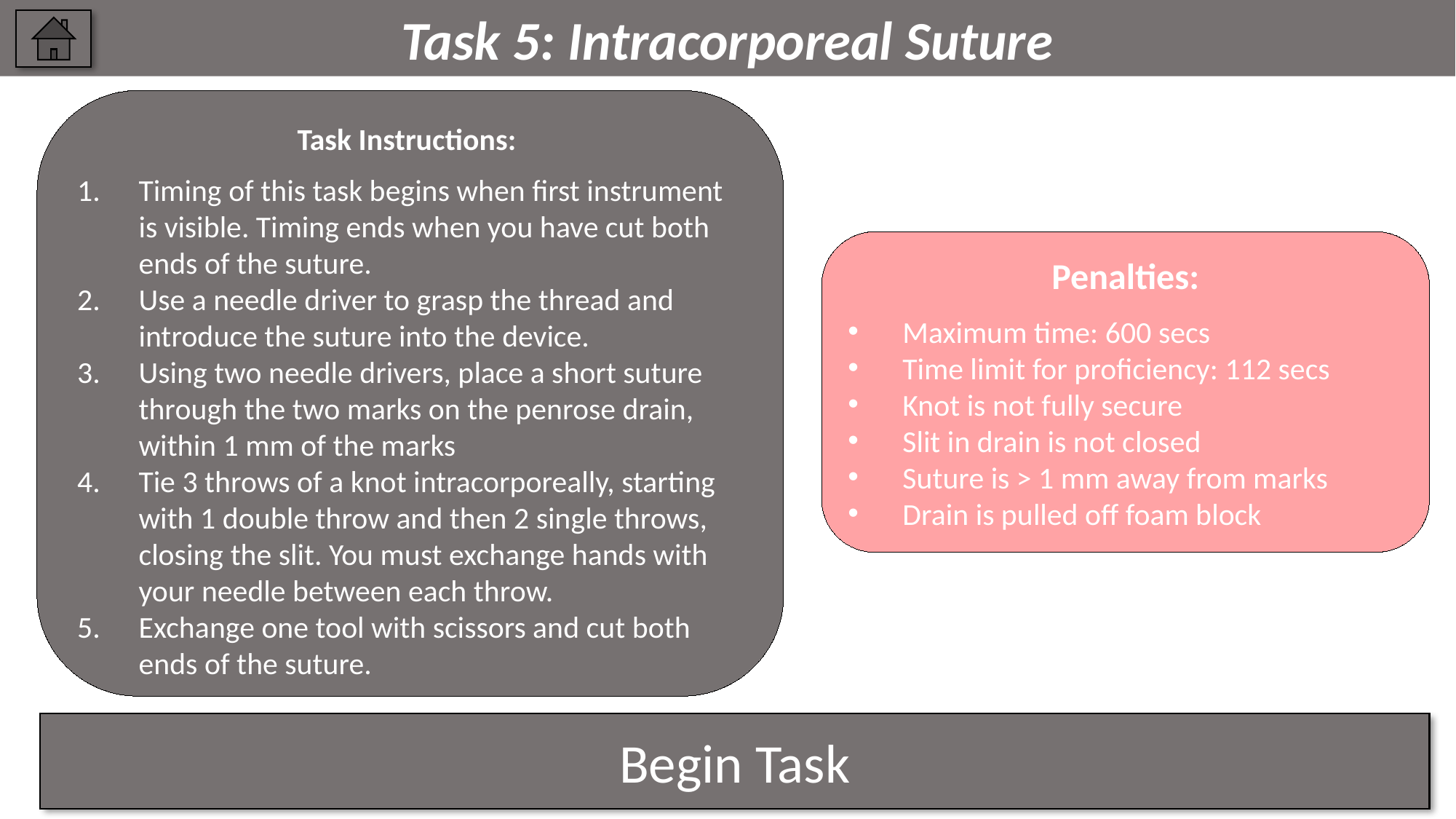

Task 5: Intracorporeal Suture

Task Instructions:

Timing of this task begins when first instrument is visible. Timing ends when you have cut both ends of the suture.
Use a needle driver to grasp the thread and introduce the suture into the device.
Using two needle drivers, place a short suture through the two marks on the penrose drain, within 1 mm of the marks
Tie 3 throws of a knot intracorporeally, starting with 1 double throw and then 2 single throws, closing the slit. You must exchange hands with your needle between each throw.
Exchange one tool with scissors and cut both ends of the suture.
Penalties:

Maximum time: 600 secs
Time limit for proficiency: 112 secs
Knot is not fully secure
Slit in drain is not closed
Suture is > 1 mm away from marks
Drain is pulled off foam block
Begin Task